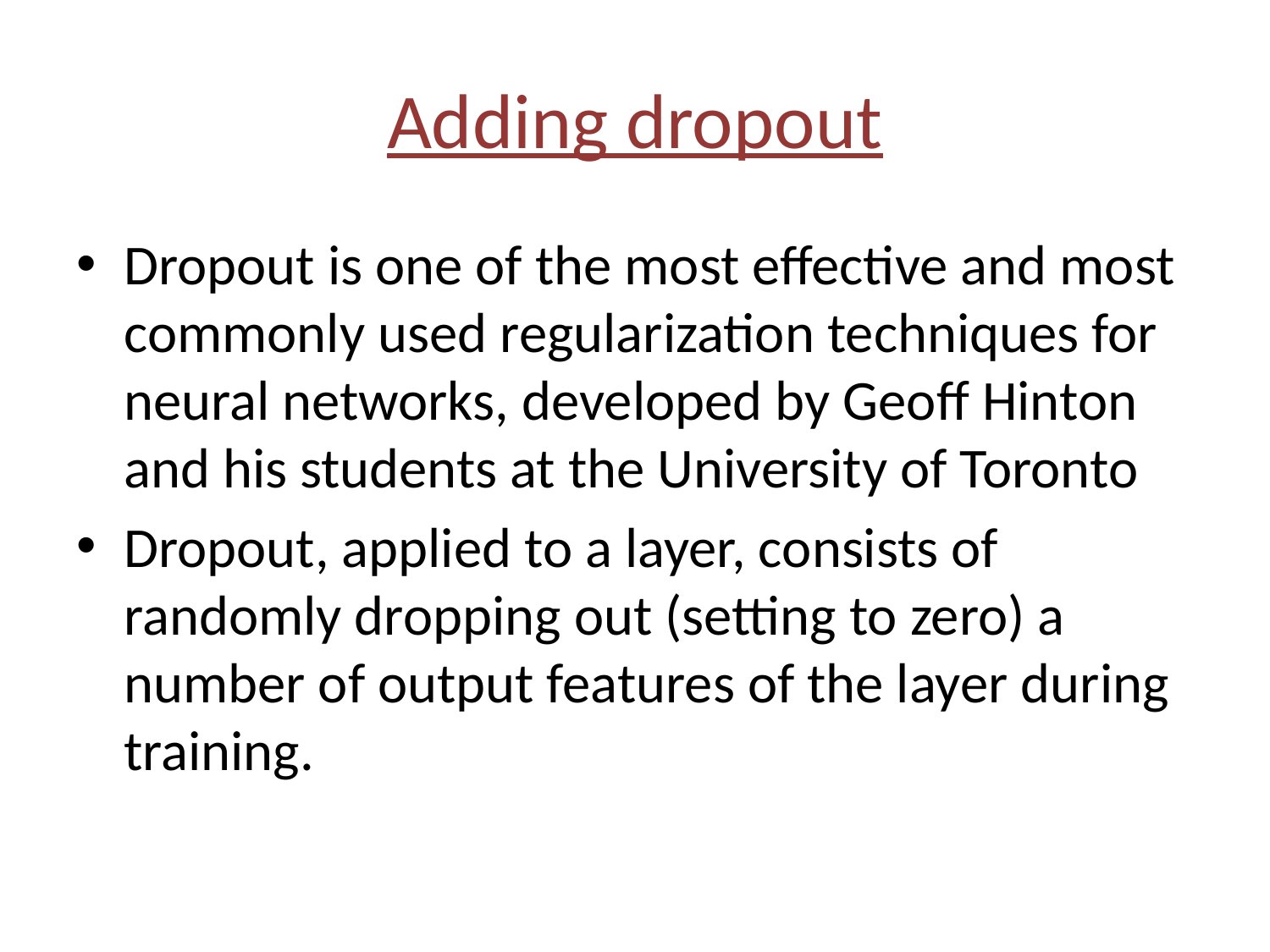

# Adding dropout
Dropout is one of the most effective and most commonly used regularization techniques for neural networks, developed by Geoff Hinton and his students at the University of Toronto
Dropout, applied to a layer, consists of randomly dropping out (setting to zero) a number of output features of the layer during training.